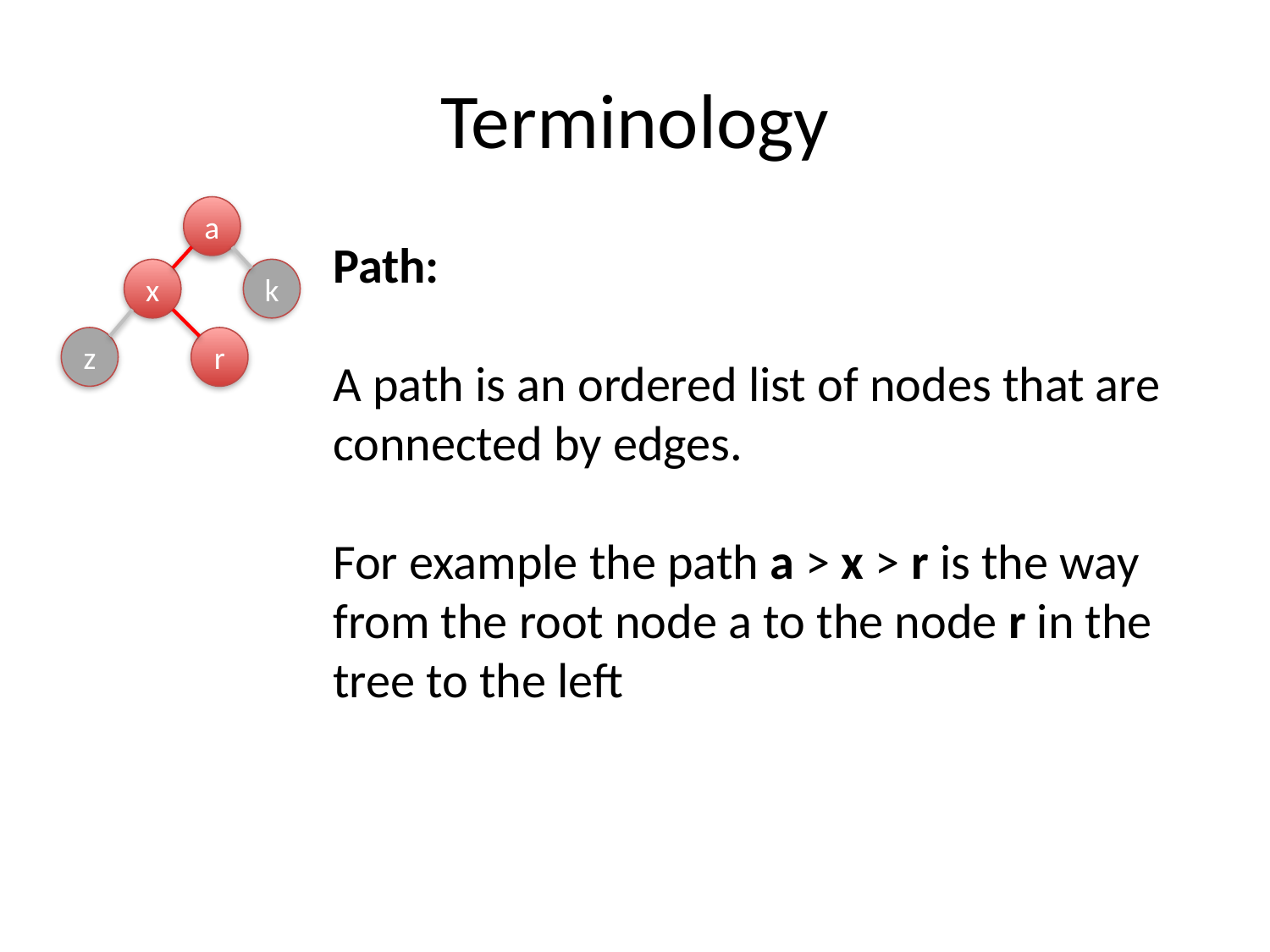

# Terminology
a
Path:

A path is an ordered list of nodes that are connected by edges.

For example the path a > x > r is the way from the root node a to the node r in the tree to the left

x
k
z
r